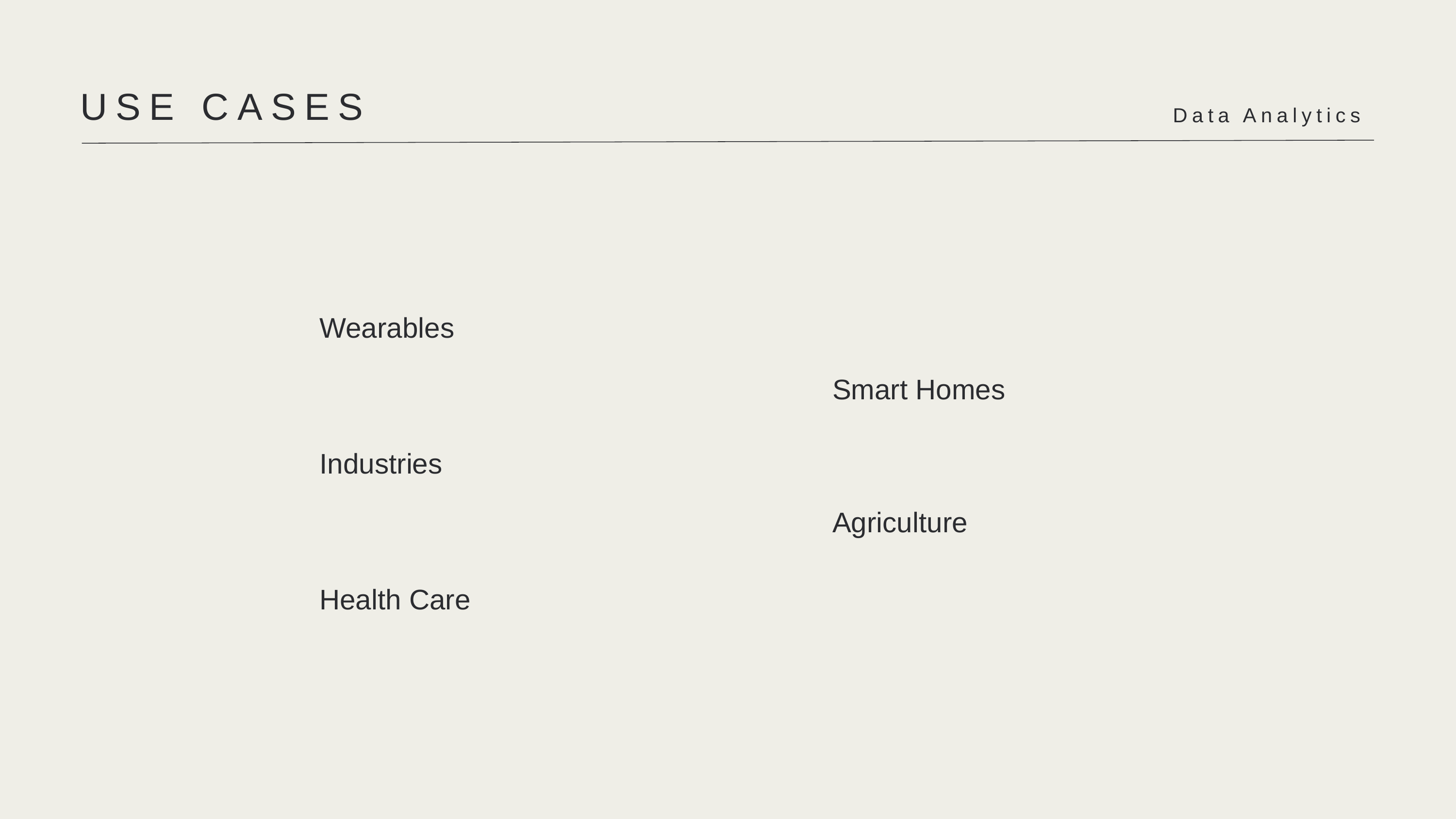

USE CASES
Data Analytics

Wearables
Smart Homes
Industries
Agriculture
Health Care